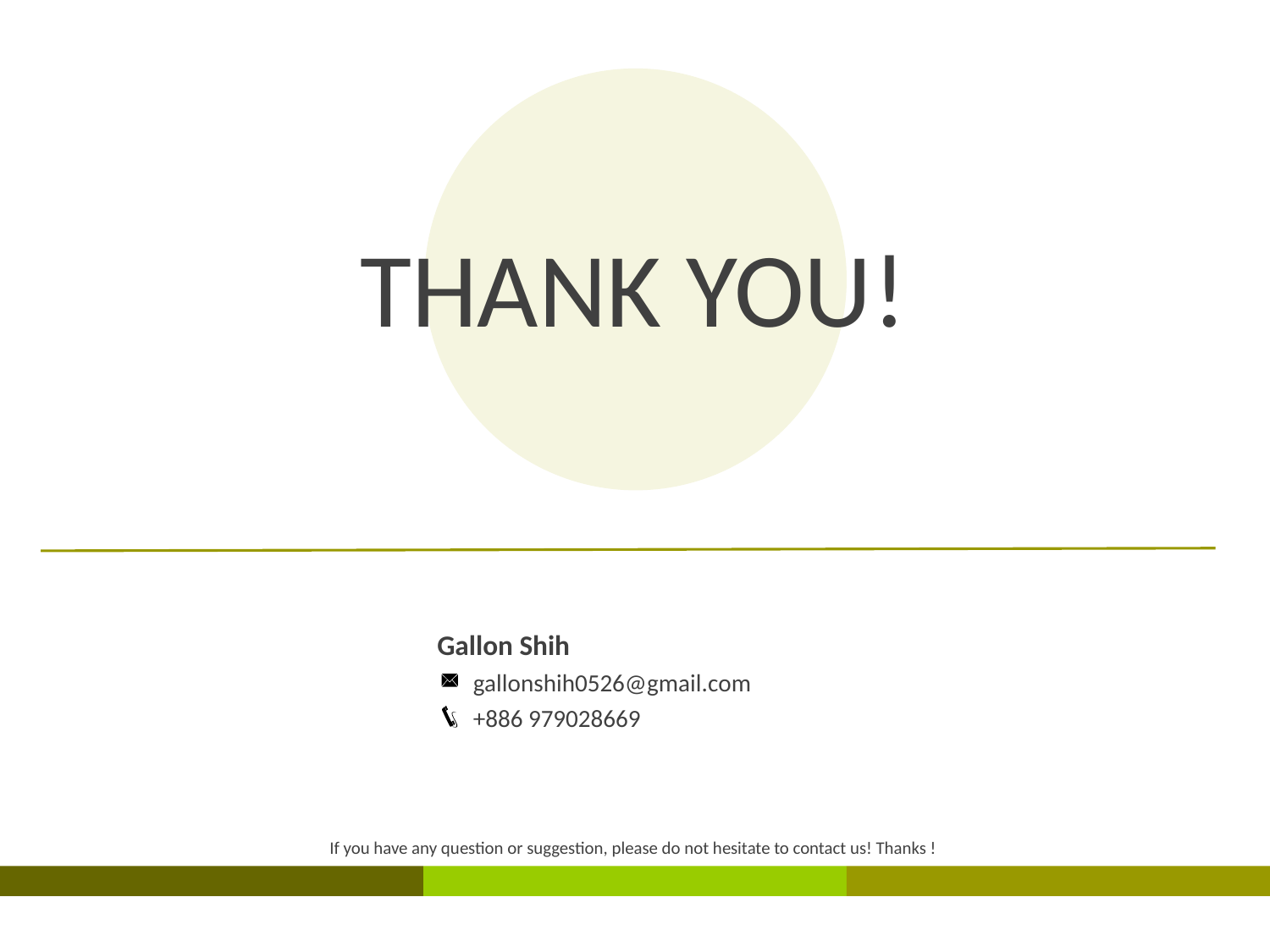

Thank you!
Gallon Shih
　 gallonshih0526@gmail.com
　 +886 979028669

If you have any question or suggestion, please do not hesitate to contact us! Thanks !